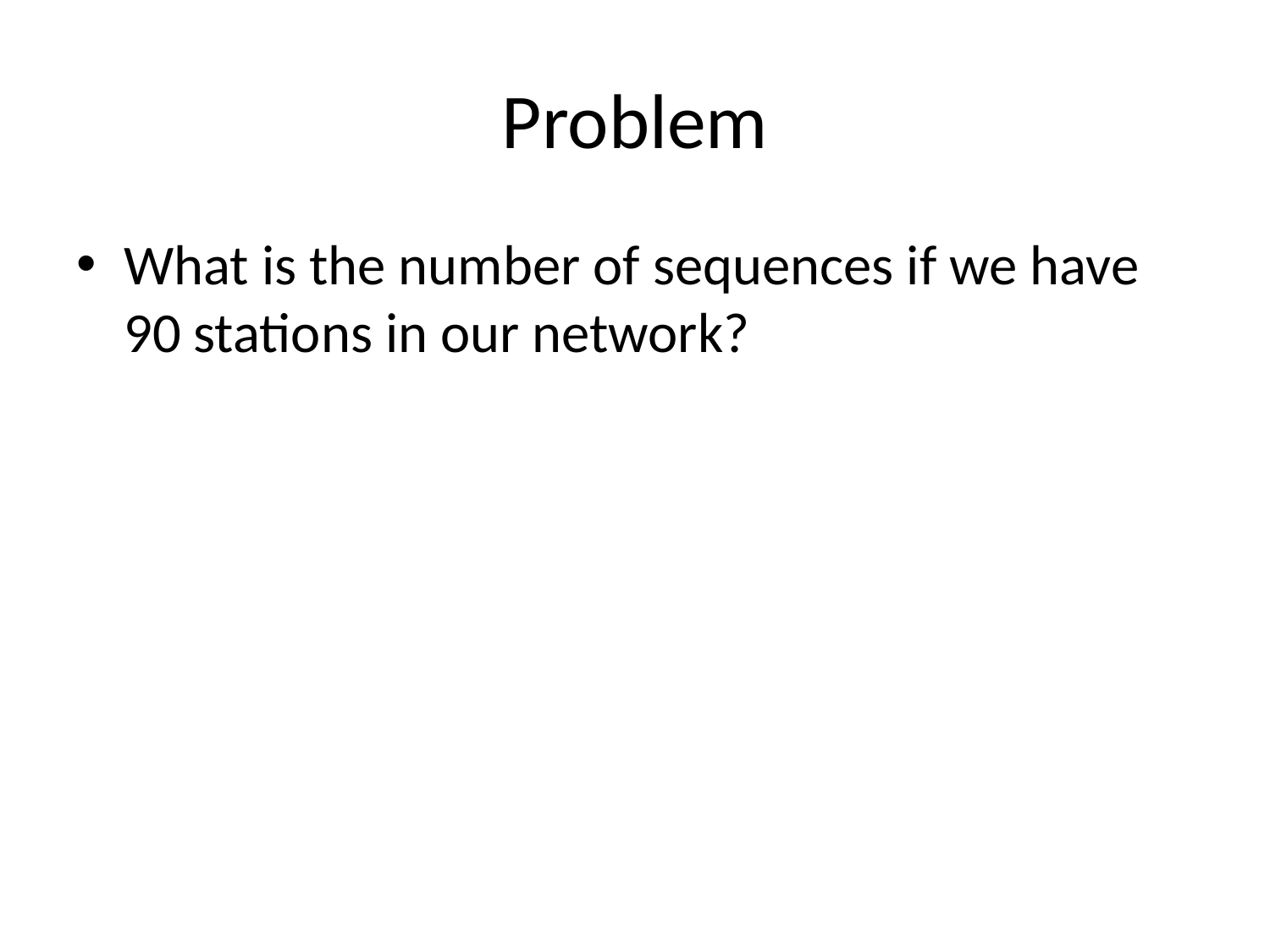

# Problem
What is the number of sequences if we have 90 stations in our network?